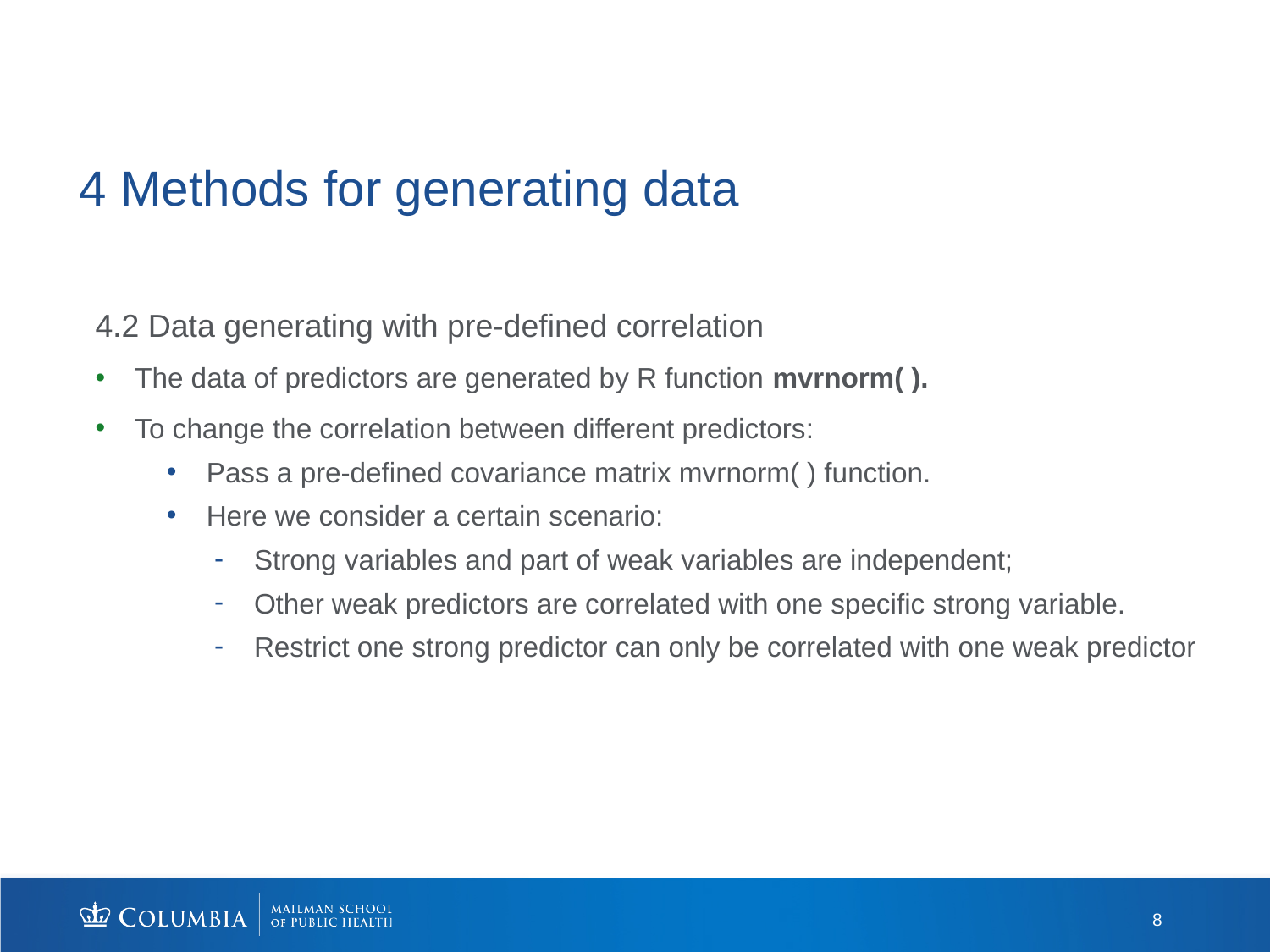

# 4 Methods for generating data
﻿4.2 Data generating with pre-defined correlation
﻿The data of predictors are generated by R function mvrnorm( ).
To change the correlation between different predictors:
Pass a pre-defined covariance matrix mvrnorm( ) function.
Here we consider a certain scenario:
Strong variables and part of weak variables are independent;
Other weak predictors are correlated with one specific strong variable.
Restrict one strong predictor can only be correlated with one weak predictor
8